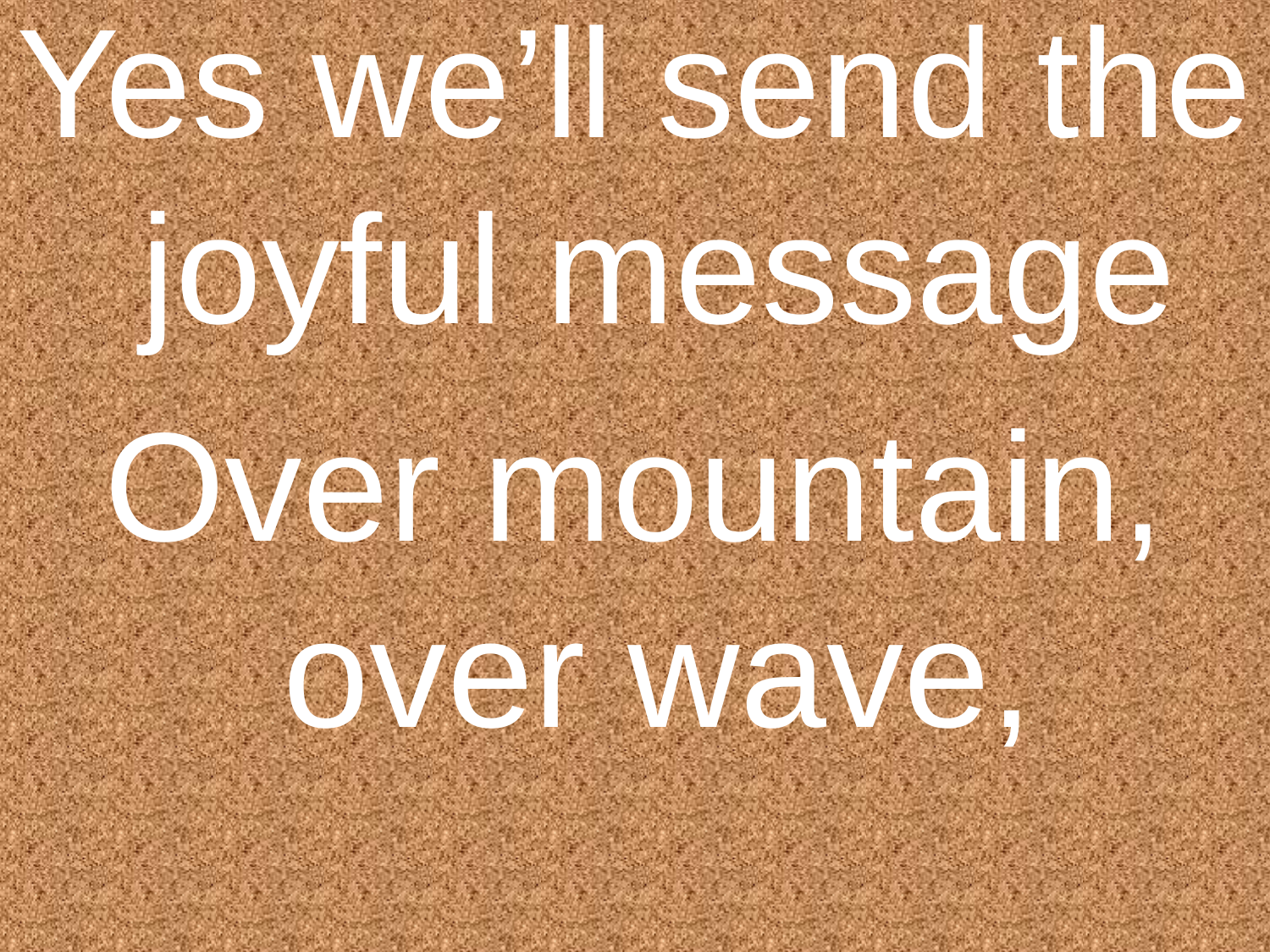

Yes we’ll send the joyful message
Over mountain, over wave,